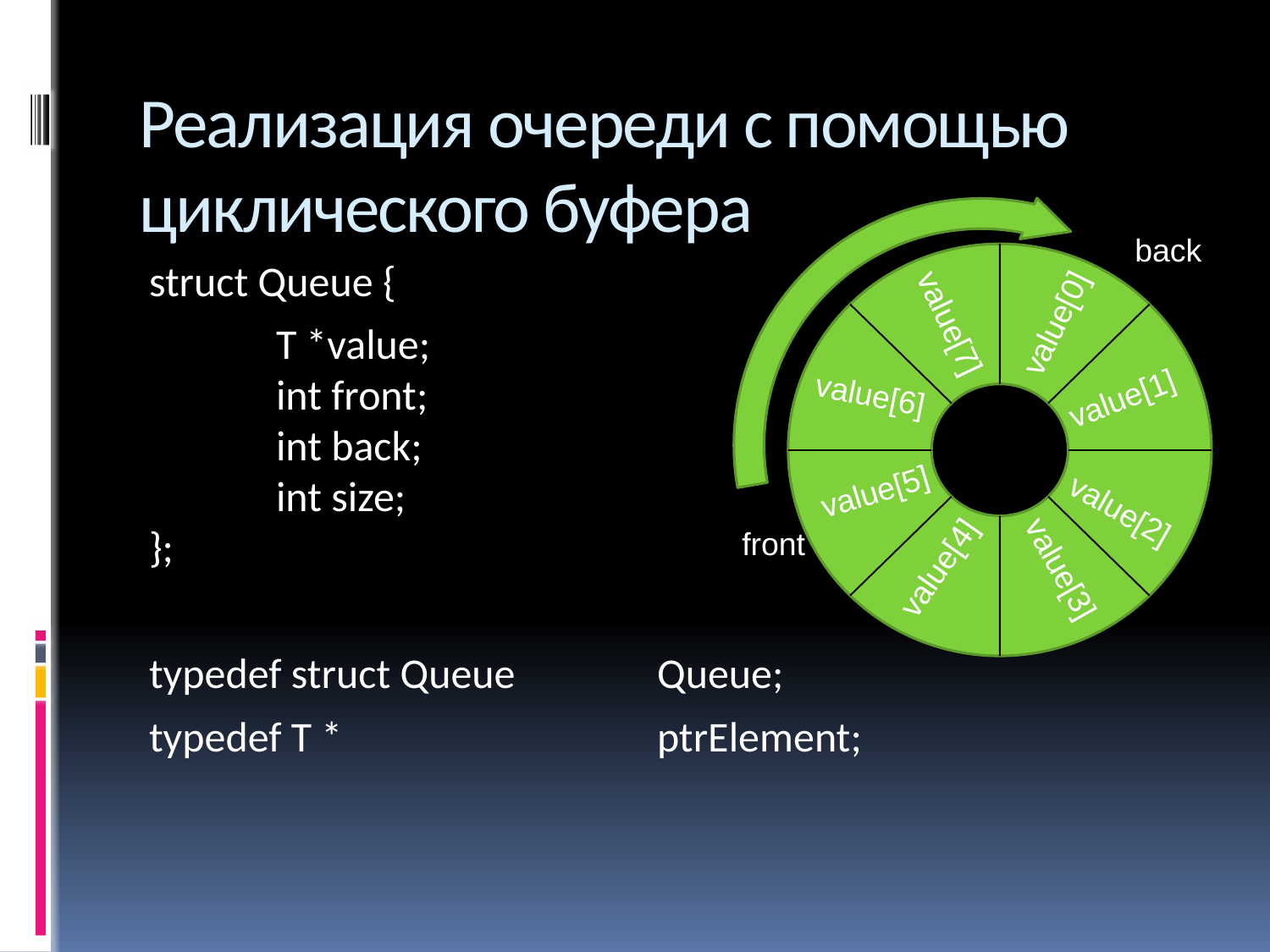

# Реализация очереди с помощью циклического буфера

back

struct Queue {
	T *value;
	int front;
	int back;
	int size;
};

typedef struct Queue		Queue;
typedef T *			ptrElement;

value[7]
value[0]
value[6]
value[1]
value[5]
value[2]
front
value[4]
value[3]